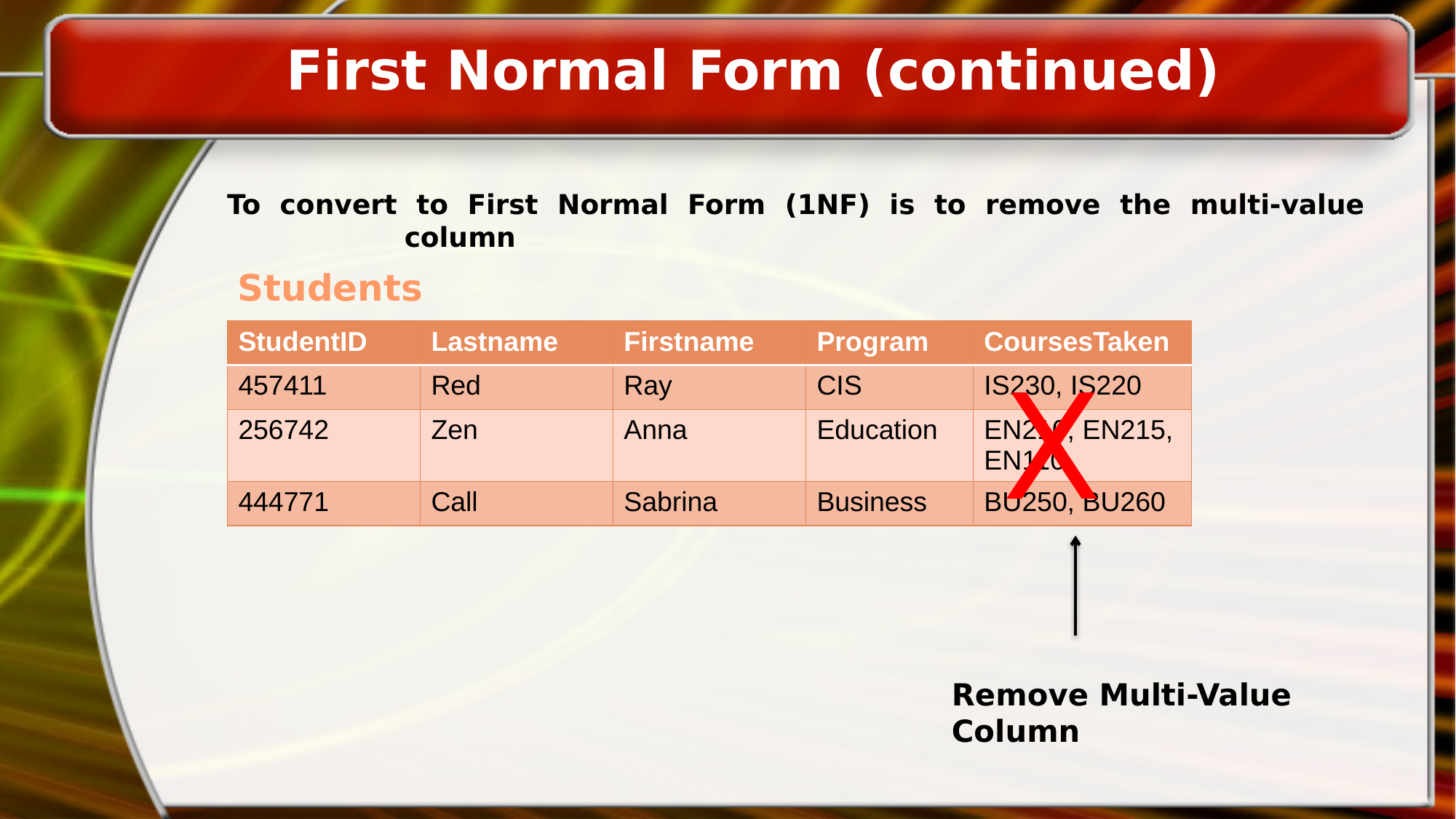

First Normal Form (continued)
To convert to First Normal Form (1NF) is to remove the multi-value column
Students
| StudentID | Lastname | Firstname | Program | CoursesTaken |
| --- | --- | --- | --- | --- |
| 457411 | Red | Ray | CIS | IS230, IS220 |
| 256742 | Zen | Anna | Education | EN210, EN215, EN110 |
| 444771 | Call | Sabrina | Business | BU250, BU260 |
X
Remove Multi-Value
Column
43